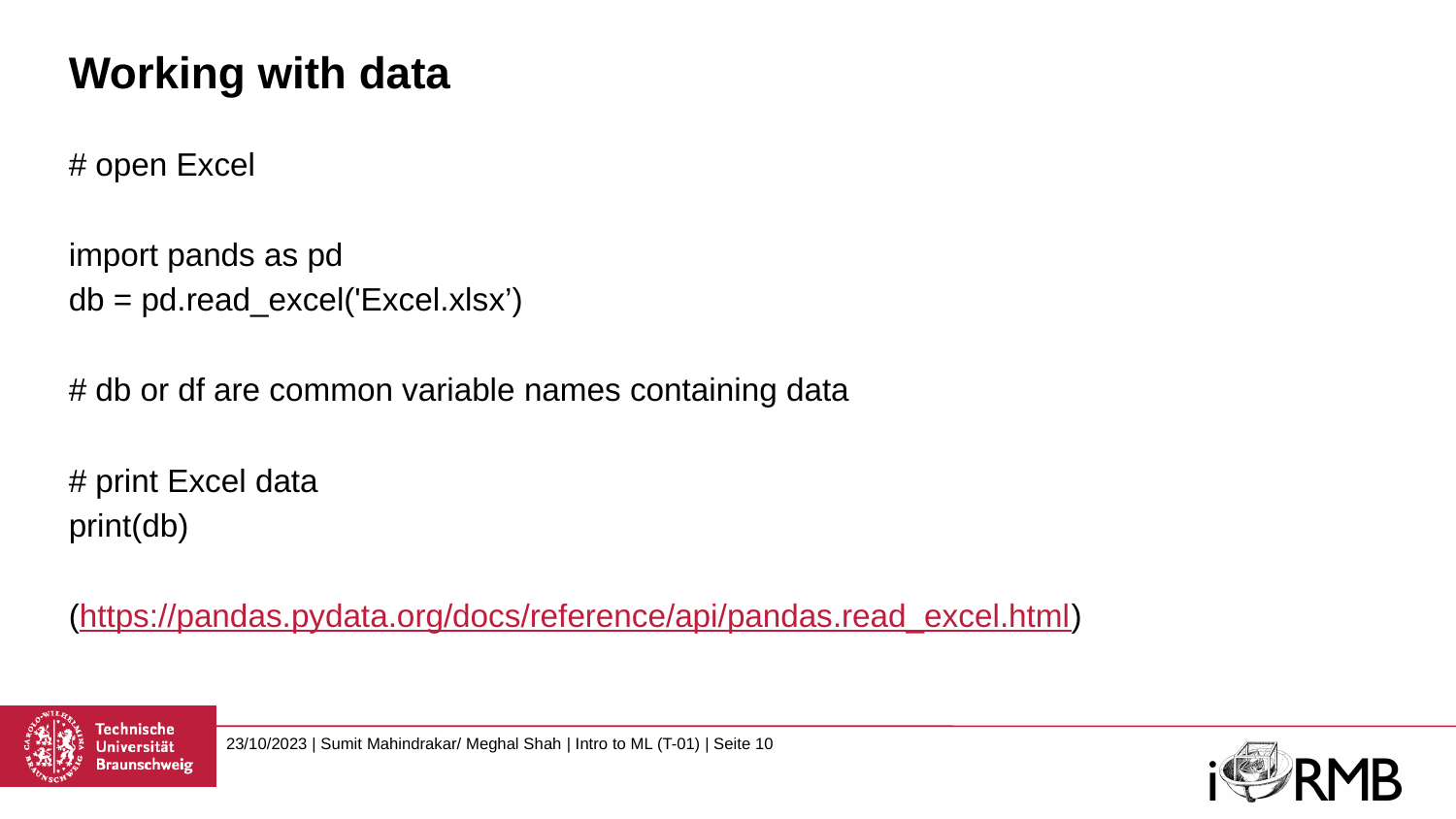

# Working with data
# open Excel

import pands as pd
db = pd.read_excel('Excel.xlsx’)

# db or df are common variable names containing data

# print Excel data
print(db)

(https://pandas.pydata.org/docs/reference/api/pandas.read_excel.html)